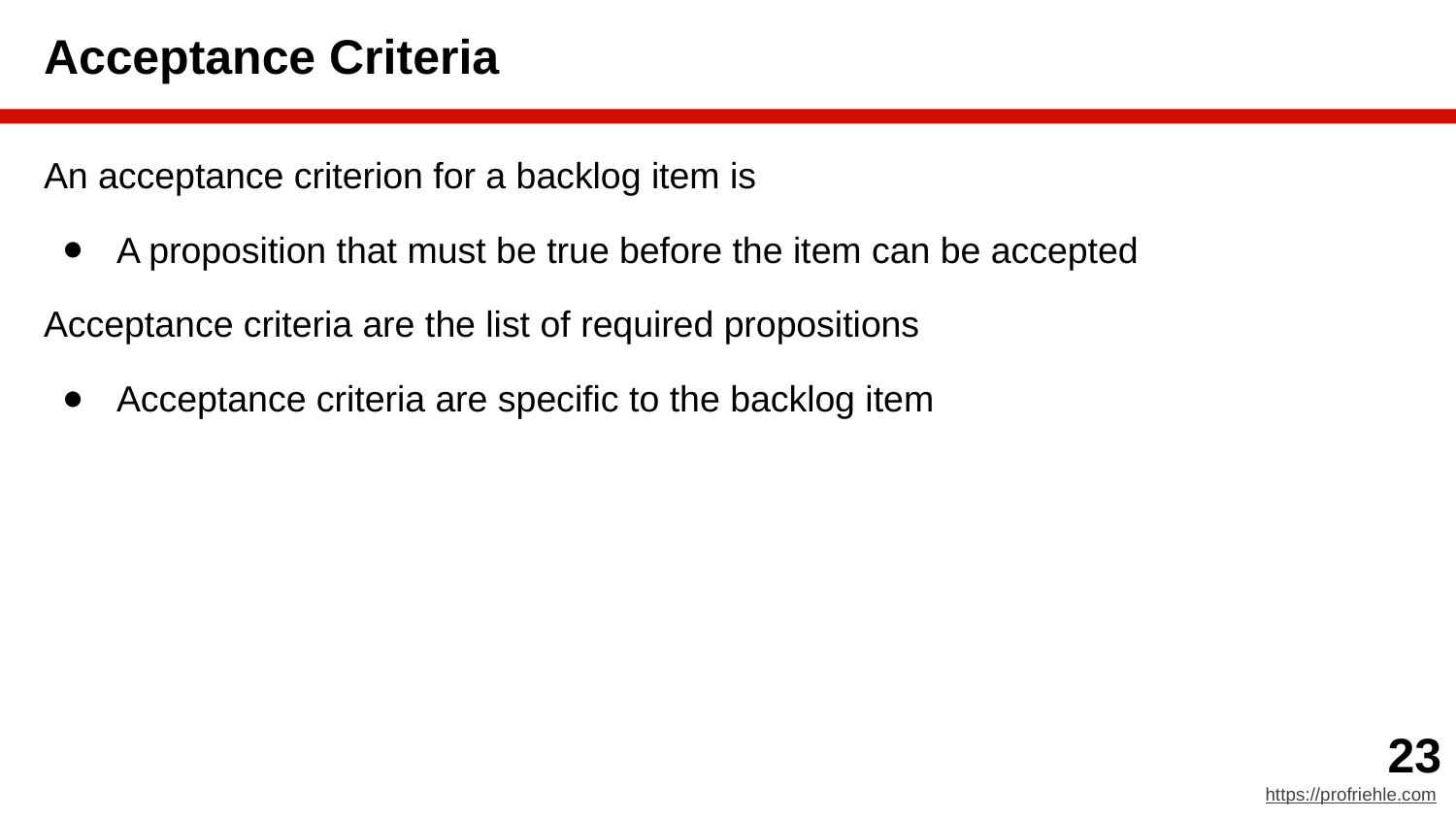

# Acceptance Criteria
An acceptance criterion for a backlog item is
A proposition that must be true before the item can be accepted
Acceptance criteria are the list of required propositions
Acceptance criteria are specific to the backlog item
23
https://profriehle.com